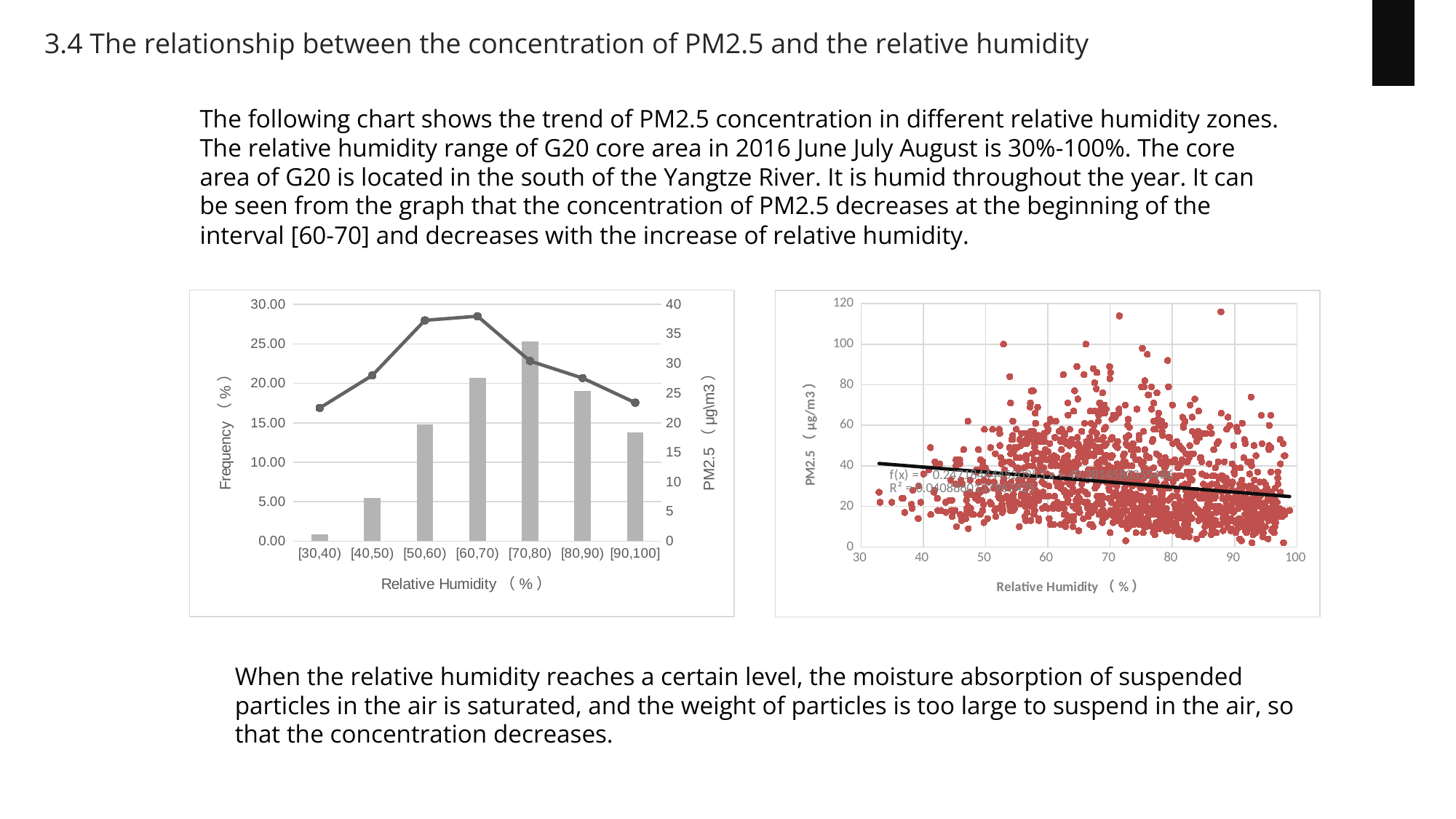

3.4 The relationship between the concentration of PM2.5 and the relative humidity

20
The following chart shows the trend of PM2.5 concentration in different relative humidity zones. The relative humidity range of G20 core area in 2016 June July August is 30%-100%. The core area of G20 is located in the south of the Yangtze River. It is humid throughout the year. It can be seen from the graph that the concentration of PM2.5 decreases at the beginning of the interval [60-70] and decreases with the increase of relative humidity.

### Chart

| Category | Frequency | PM2.5 |
|---|---|---|
| [30,40) | 0.872093023255814 | 22.5 |
| [40,50) | 5.45058139534884 | 28.01 |
| [50,60) | 14.8255813953488 | 37.31 |
| [60,70) | 20.7122093023256 | 38.01 |
| [70,80) | 25.2906976744186 | 30.43 |
| [80,90) | 19.0406976744186 | 27.55 |
| [90,100] | 13.8081395348837 | 23.4 |

### Chart

| Category | PM2.5 |
|---|---|
When the relative humidity reaches a certain level, the moisture absorption of suspended particles in the air is saturated, and the weight of particles is too large to suspend in the air, so that the concentration decreases.